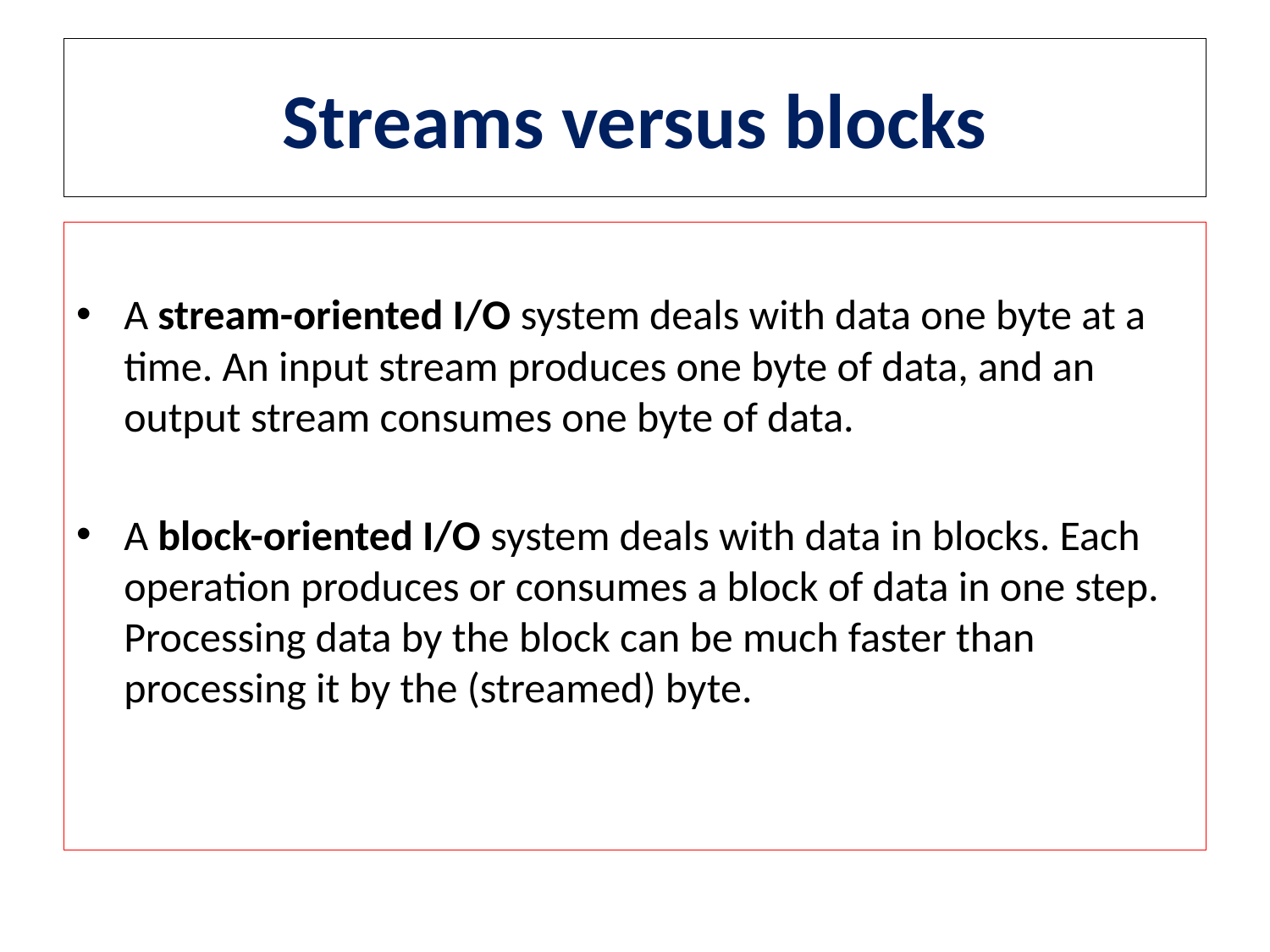

# Streams versus blocks

A stream-oriented I/O system deals with data one byte at a time. An input stream produces one byte of data, and an output stream consumes one byte of data.

A block-oriented I/O system deals with data in blocks. Each operation produces or consumes a block of data in one step. Processing data by the block can be much faster than processing it by the (streamed) byte.